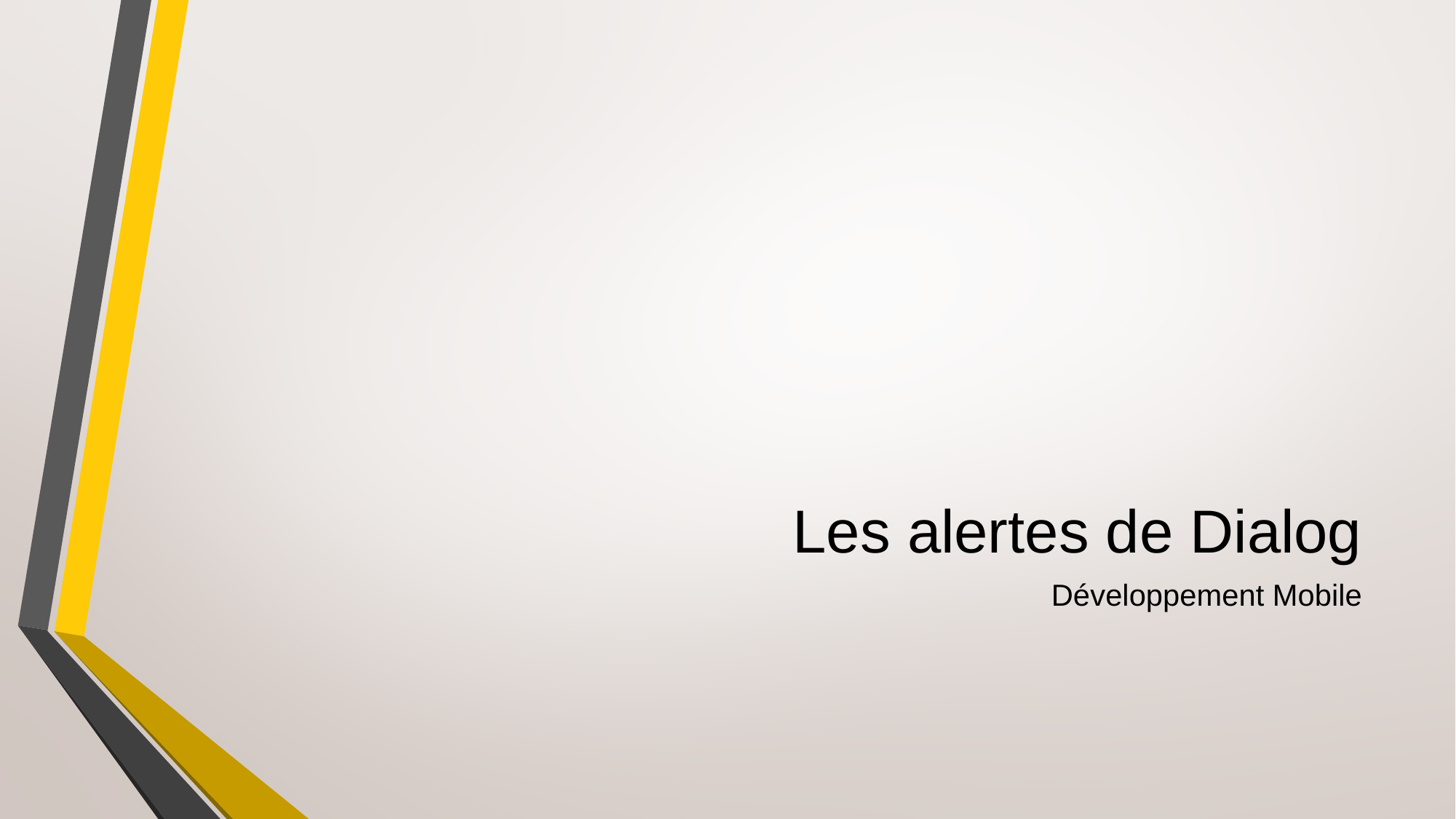

# Les alertes de Dialog
Développement Mobile